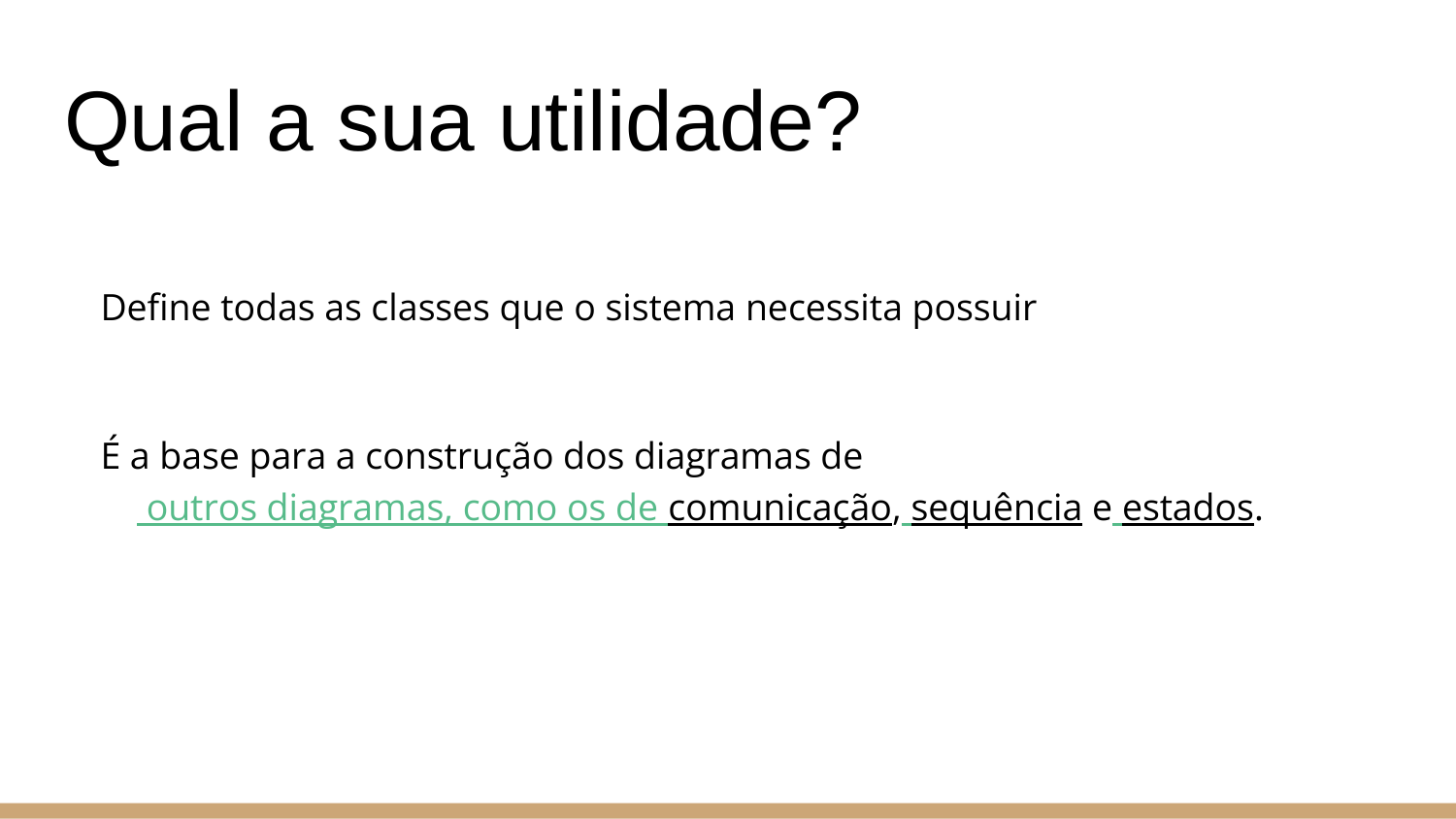

# Qual a sua utilidade?

Define todas as classes que o sistema necessita possuir

É a base para a construção dos diagramas de outros diagramas, como os de comunicação, sequência e estados.